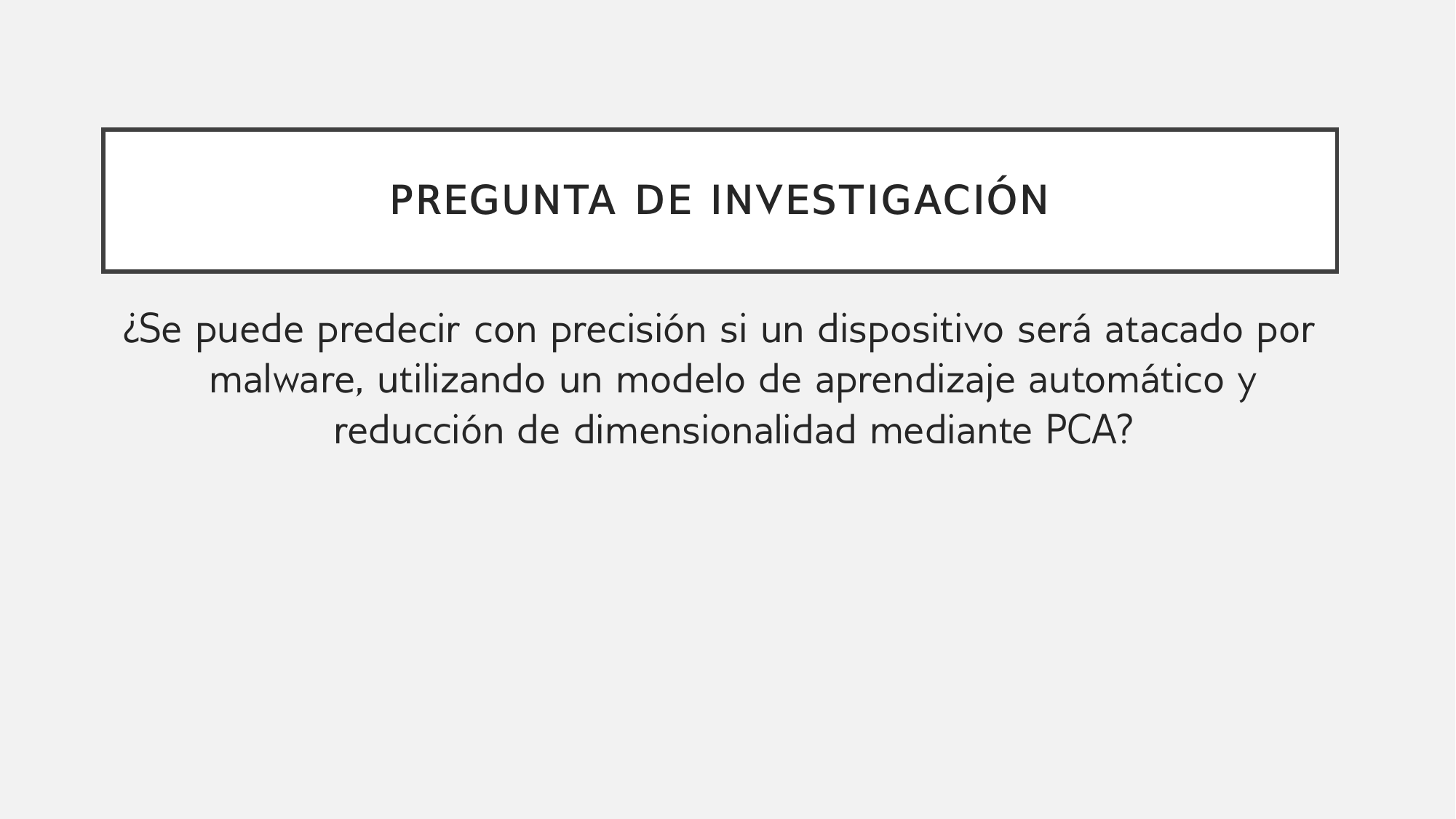

# Pregunta de investigación
¿Se puede predecir con precisión si un dispositivo será atacado por malware, utilizando un modelo de aprendizaje automático y reducción de dimensionalidad mediante PCA?